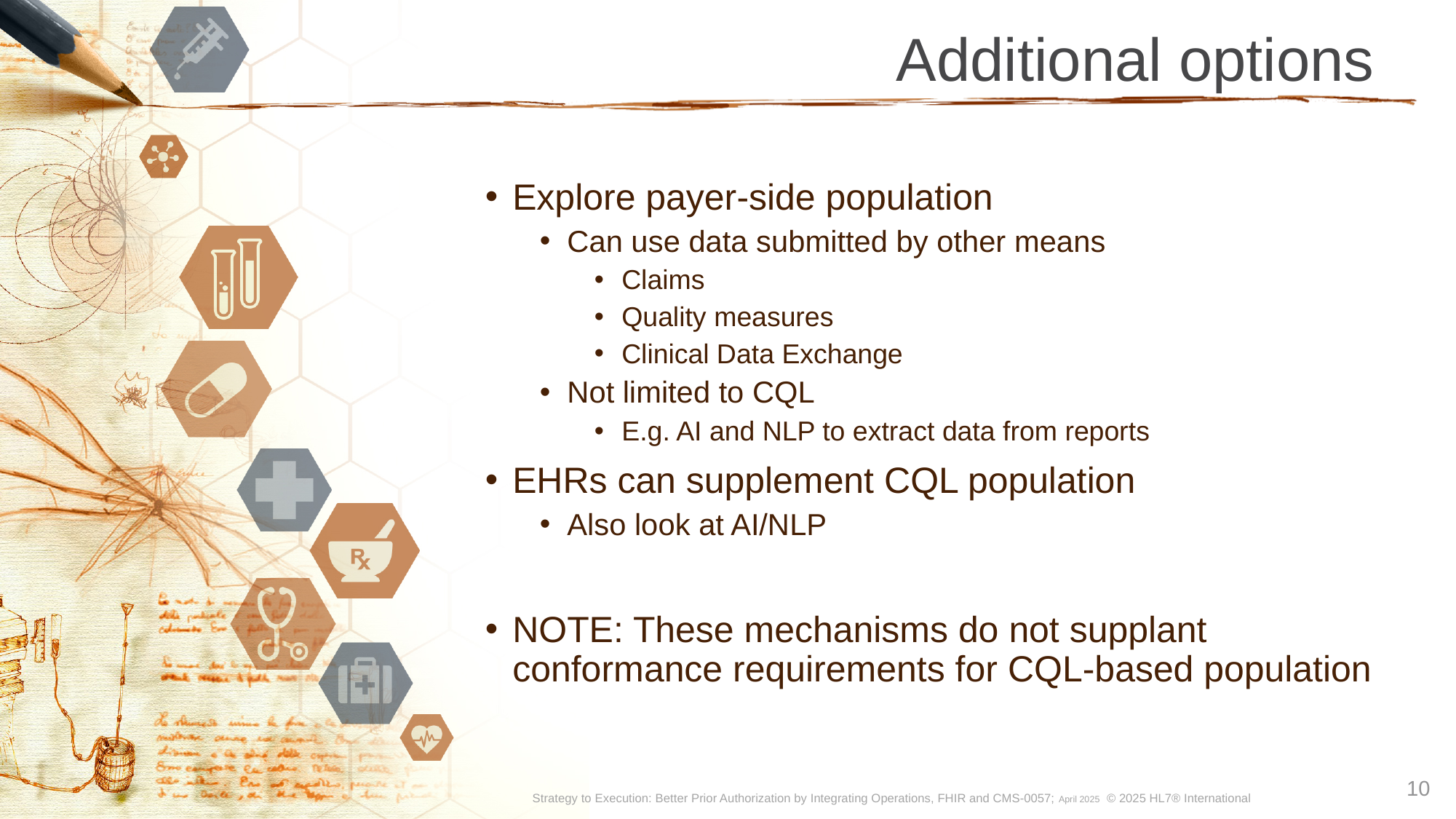

# Additional options
Explore payer-side population
Can use data submitted by other means
Claims
Quality measures
Clinical Data Exchange
Not limited to CQL
E.g. AI and NLP to extract data from reports
EHRs can supplement CQL population
Also look at AI/NLP

NOTE: These mechanisms do not supplant conformance requirements for CQL-based population
10